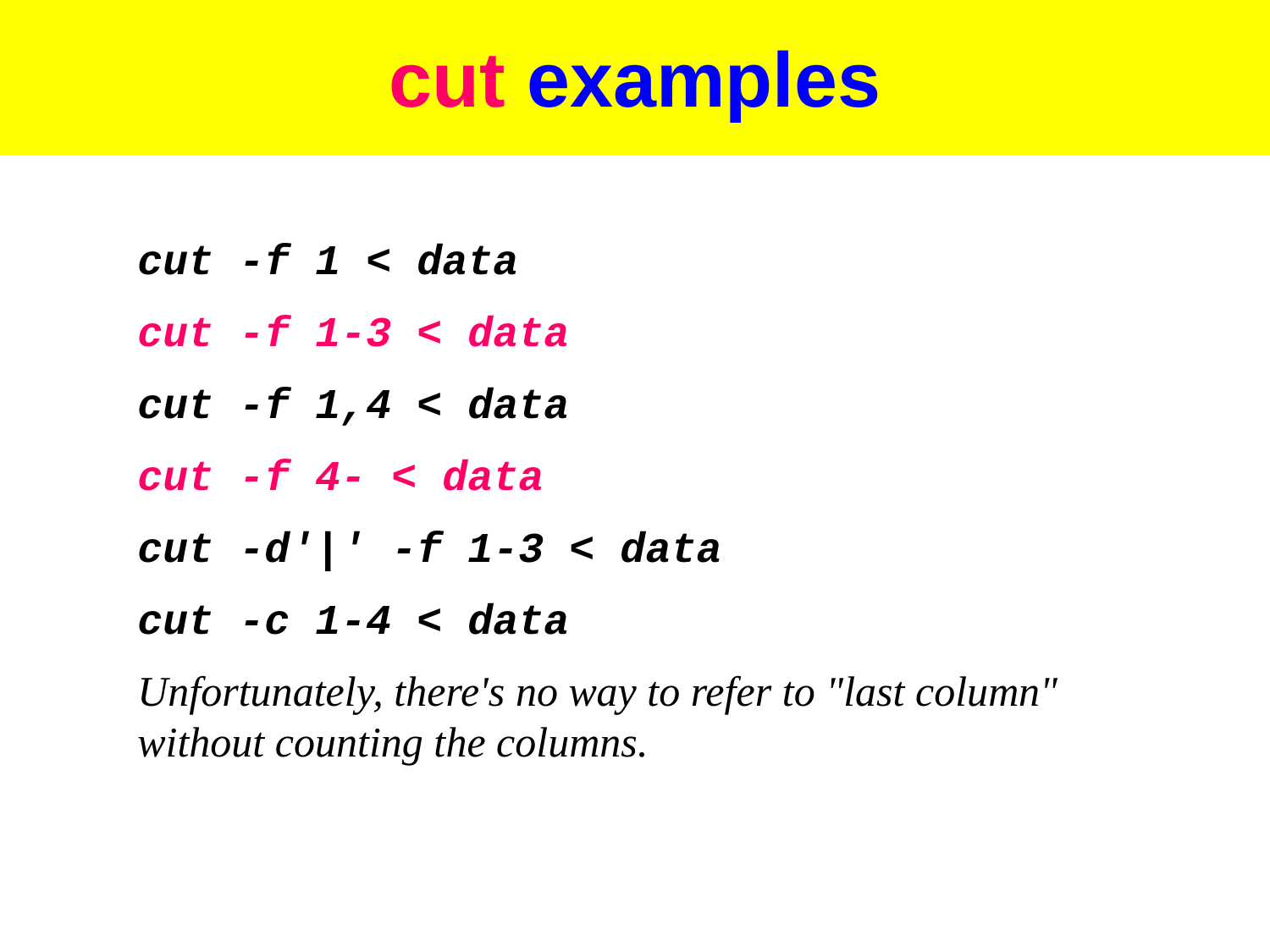

# cut examples
cut -f 1 < data
cut -f 1-3 < data
cut -f 1,4 < data
cut -f 4- < data
cut -d'|' -f 1-3 < data
cut -c 1-4 < data
Unfortunately, there's no way to refer to "last column" without counting the columns.